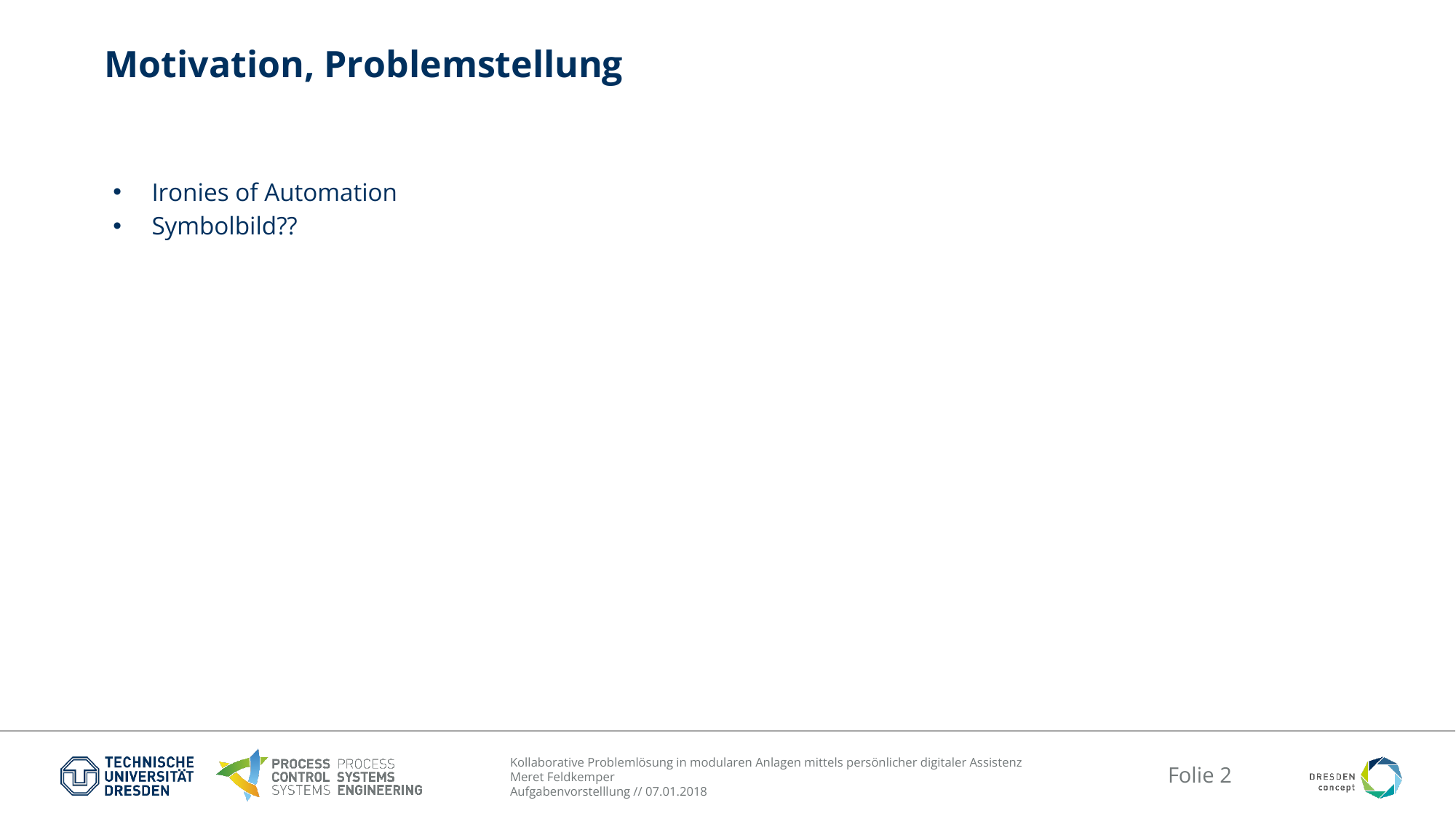

# Motivation, Problemstellung
Ironies of Automation
Symbolbild??